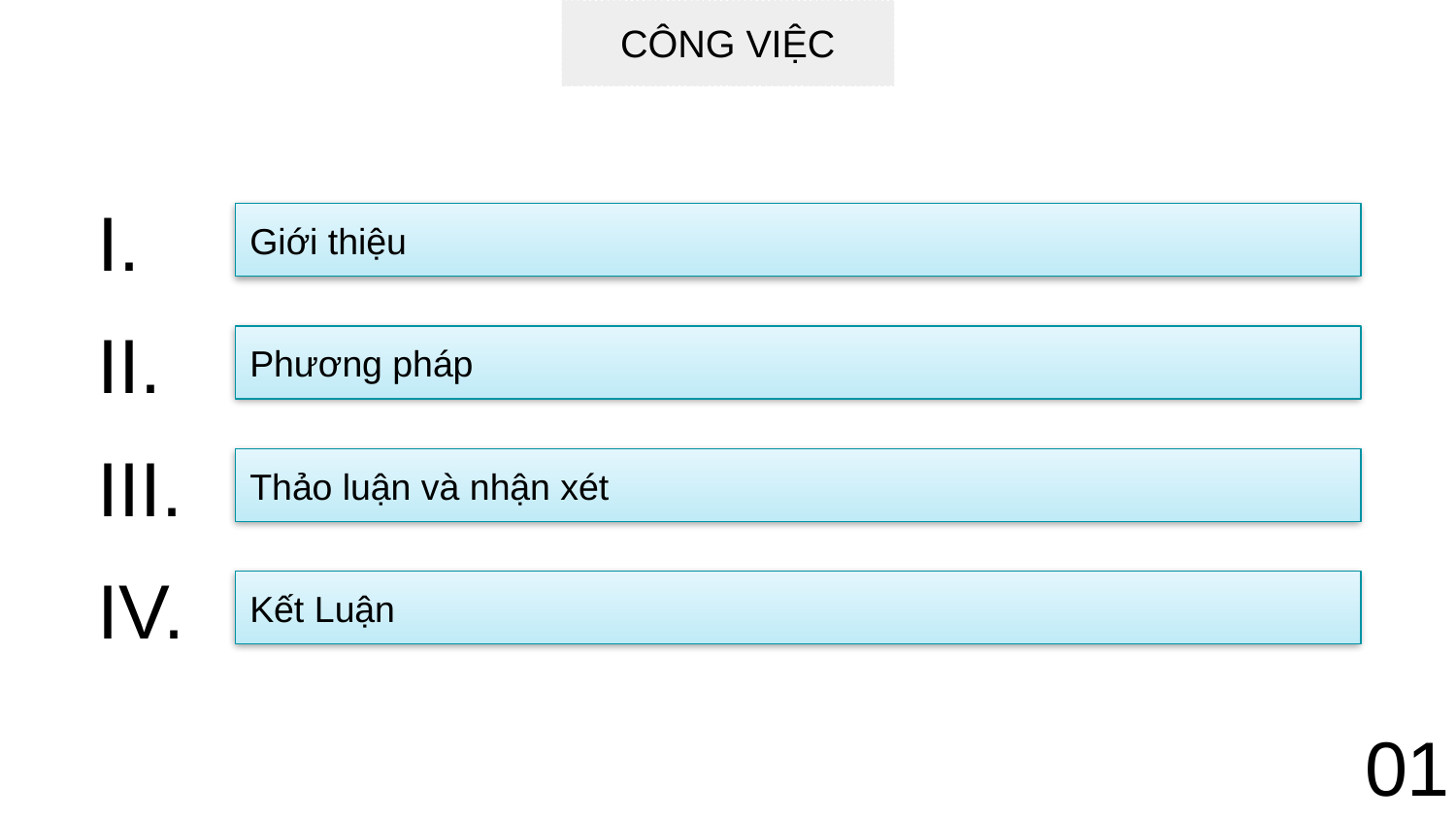

CÔNG VIỆC
I.
Giới thiệu
II.
Phương pháp
III.
Thảo luận và nhận xét
IV.
Kết Luận
01